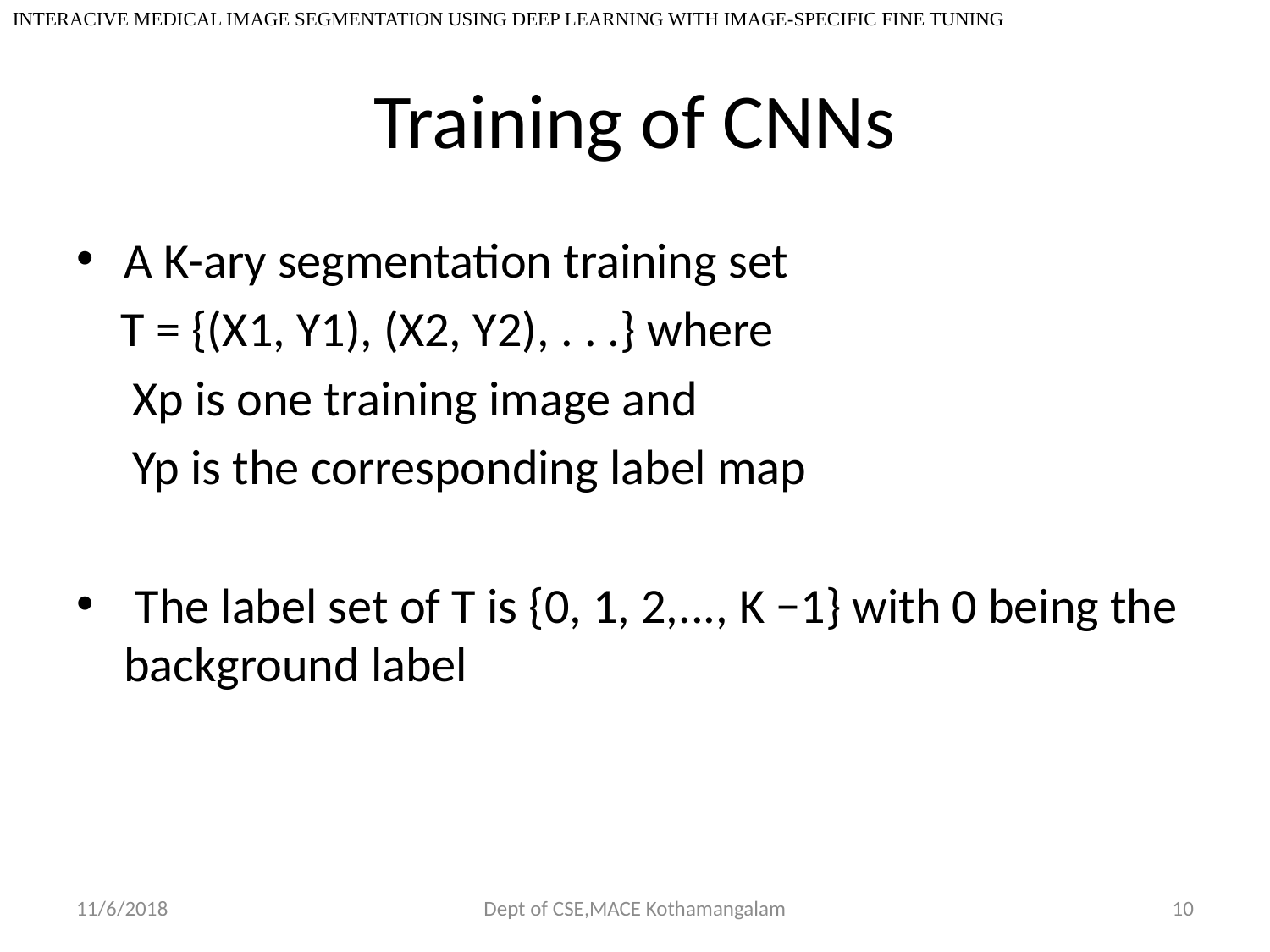

INTERACIVE MEDICAL IMAGE SEGMENTATION USING DEEP LEARNING WITH IMAGE-SPECIFIC FINE TUNING
# Training of CNNs
A K-ary segmentation training set
    T = {(X1, Y1), (X2, Y2), . . .} where
     Xp is one training image and
     Yp is the corresponding label map

 The label set of T is {0, 1, 2,..., K −1} with 0 being the background label
11/6/2018
Dept of CSE,MACE Kothamangalam
10